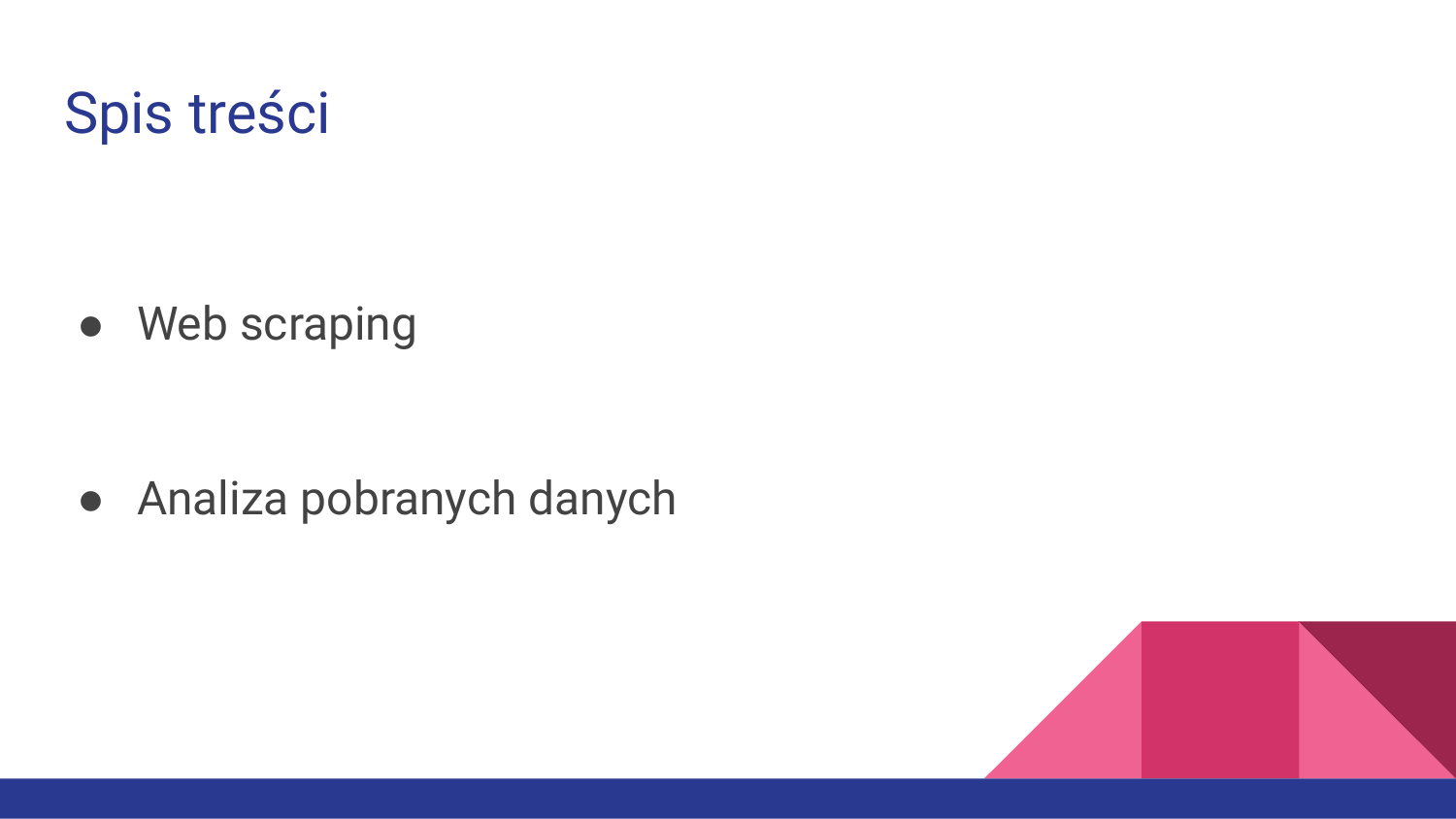

# Spis treści

Web scraping

Analiza pobranych danych